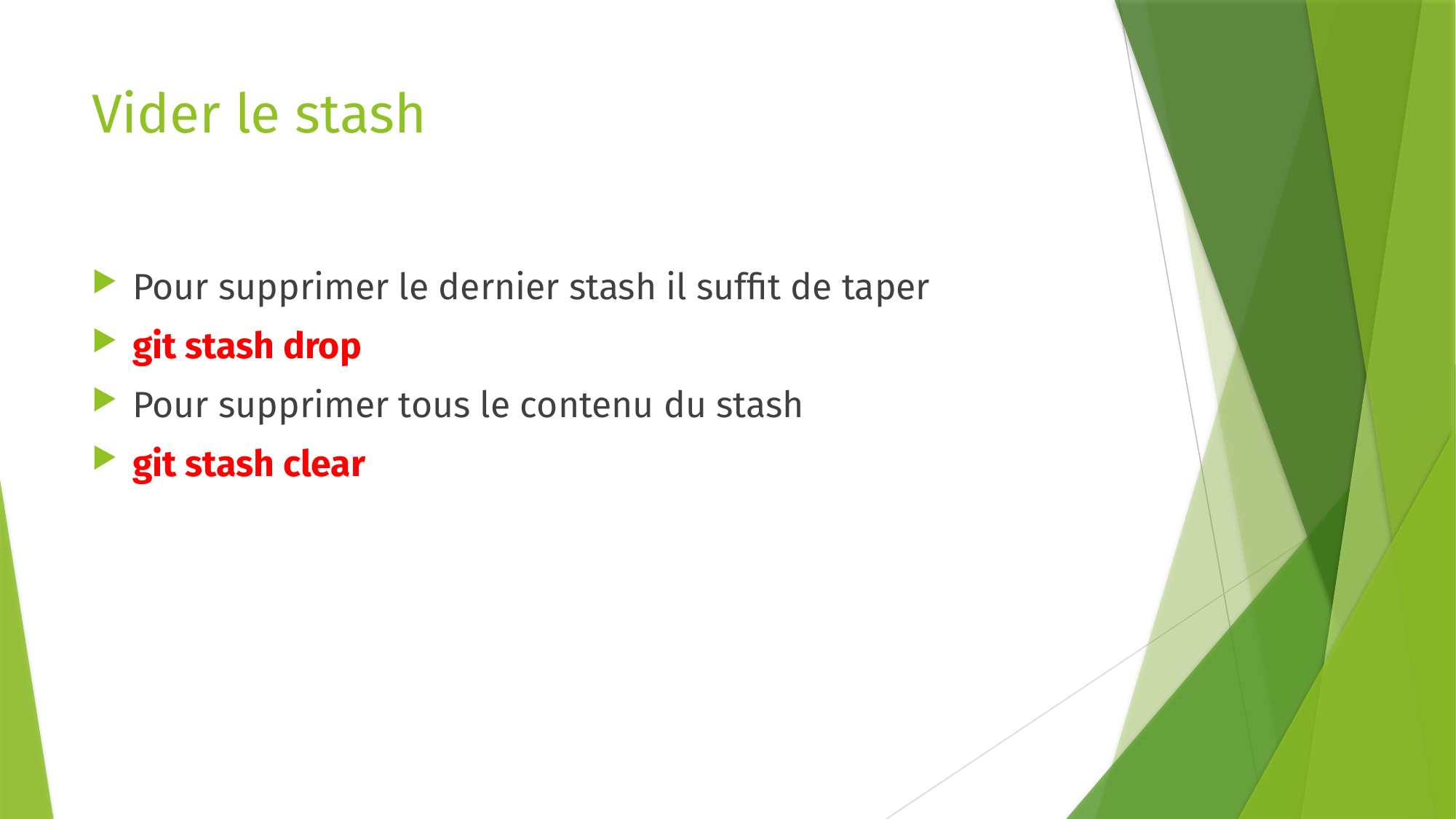

# Vider le stash
Pour supprimer le dernier stash il suffit de taper
git stash drop
Pour supprimer tous le contenu du stash
git stash clear